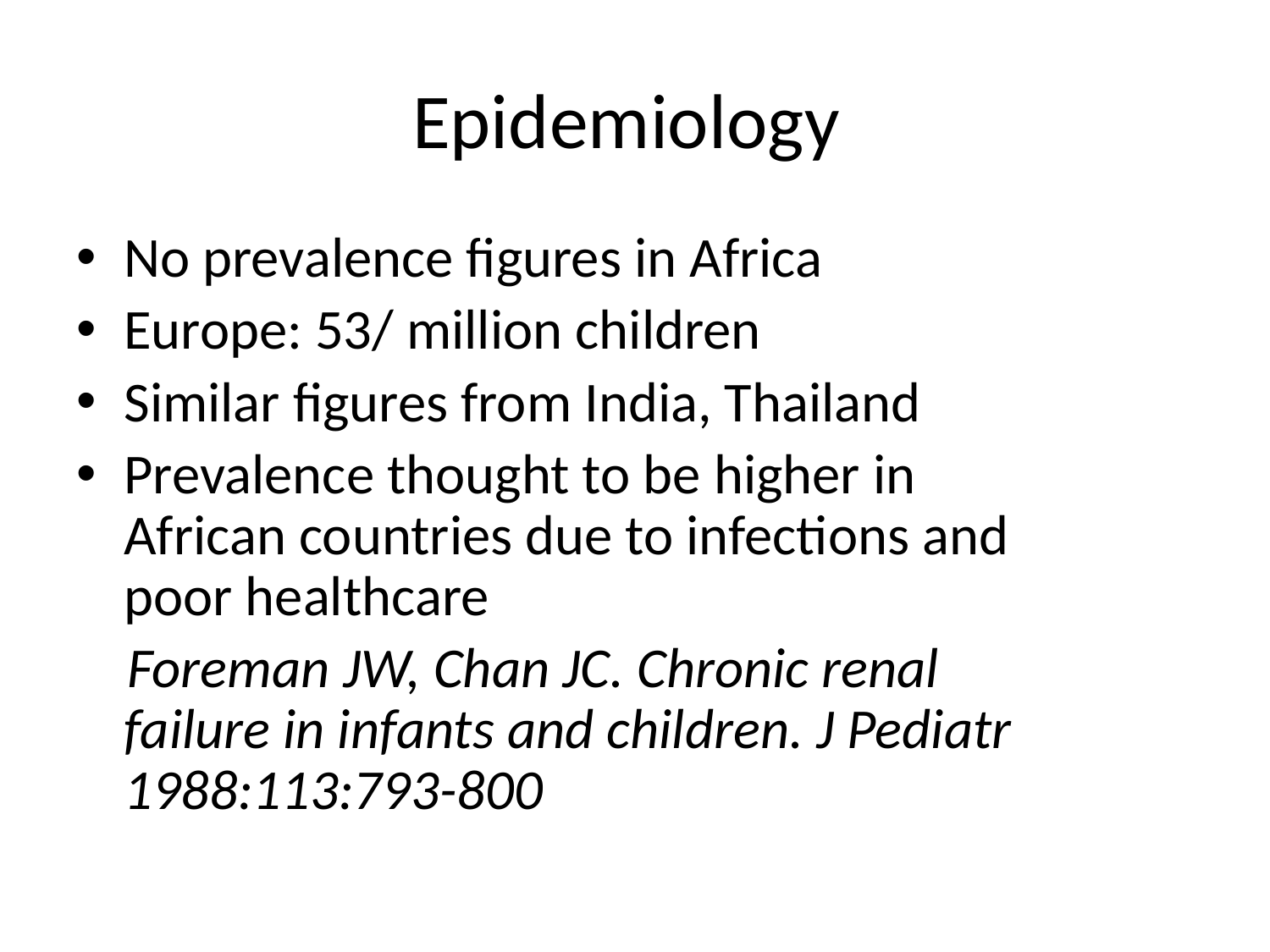

# Epidemiology
No prevalence figures in Africa
Europe: 53/ million children
Similar figures from India, Thailand
Prevalence thought to be higher in African countries due to infections and poor healthcare
    Foreman JW, Chan JC. Chronic renal failure in infants and children. J Pediatr 1988:113:793-800